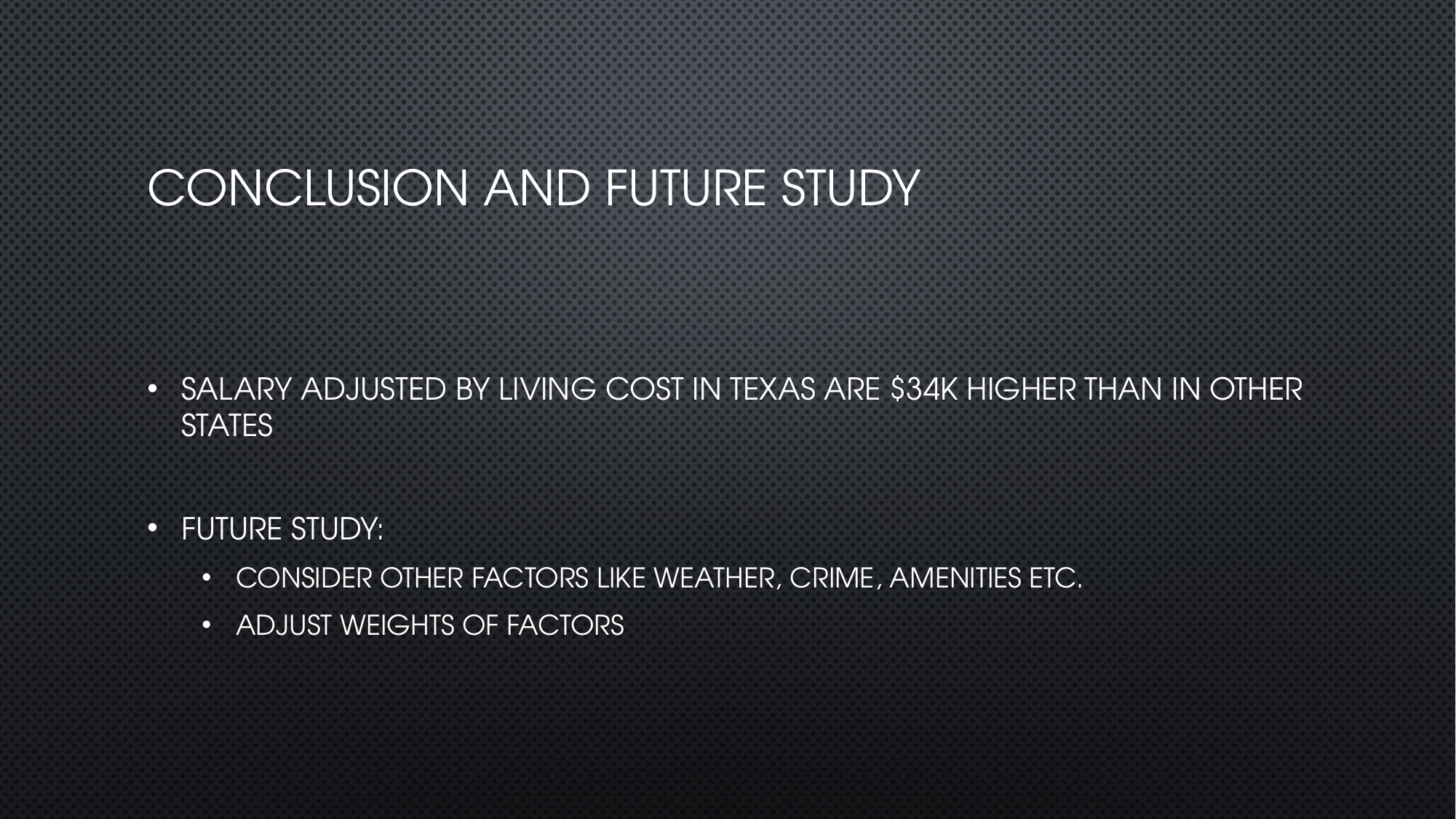

# Conclusion and future study
Salary adjusted by living cost in Texas are $34k higher than in other states

Future study:
Consider other factors like weather, crime, amenities etc.
Adjust weights of factors